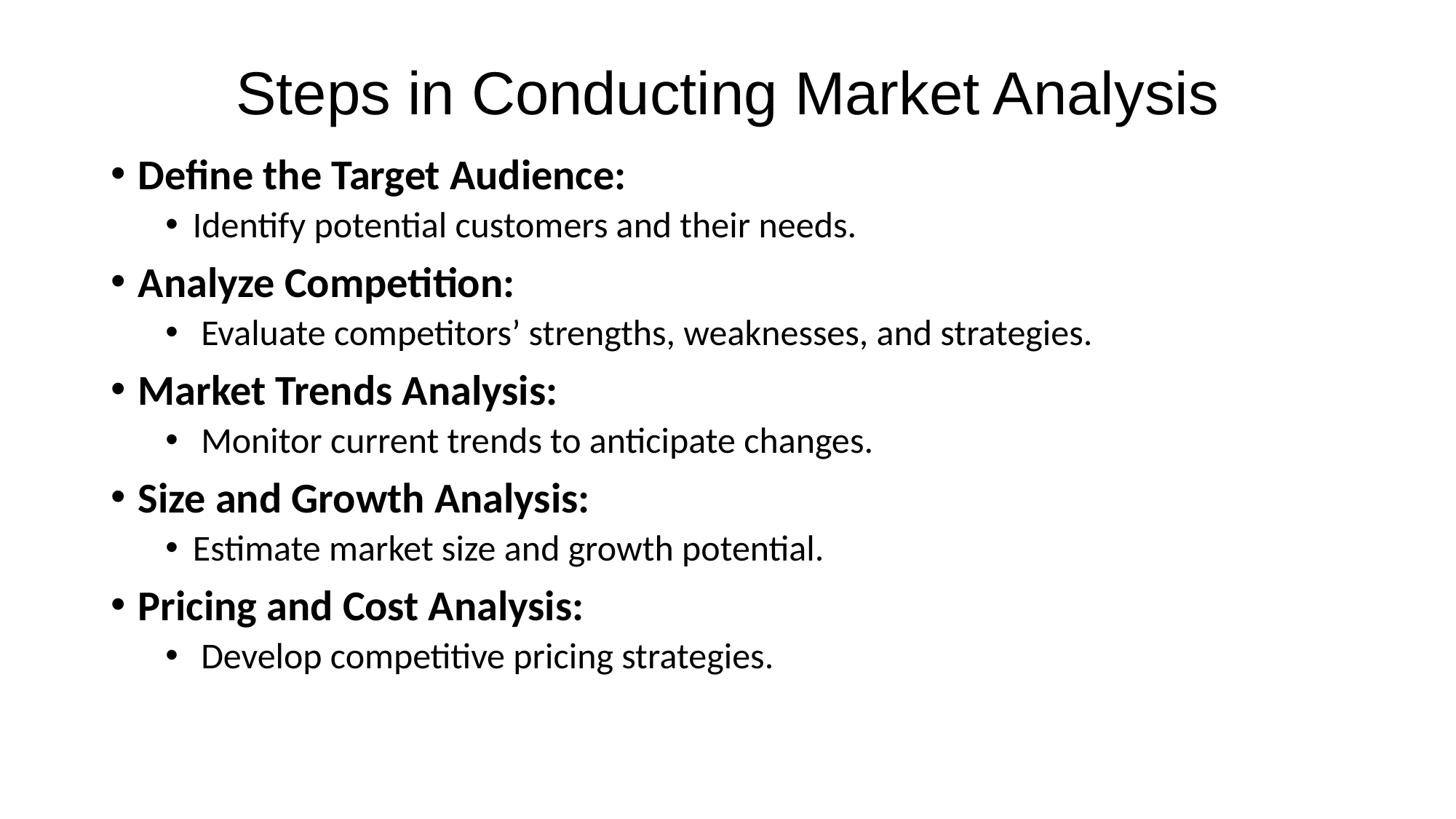

# Steps in Conducting Market Analysis
Define the Target Audience:
Identify potential customers and their needs.
Analyze Competition:
 Evaluate competitors’ strengths, weaknesses, and strategies.
Market Trends Analysis:
 Monitor current trends to anticipate changes.
Size and Growth Analysis:
Estimate market size and growth potential.
Pricing and Cost Analysis:
 Develop competitive pricing strategies.